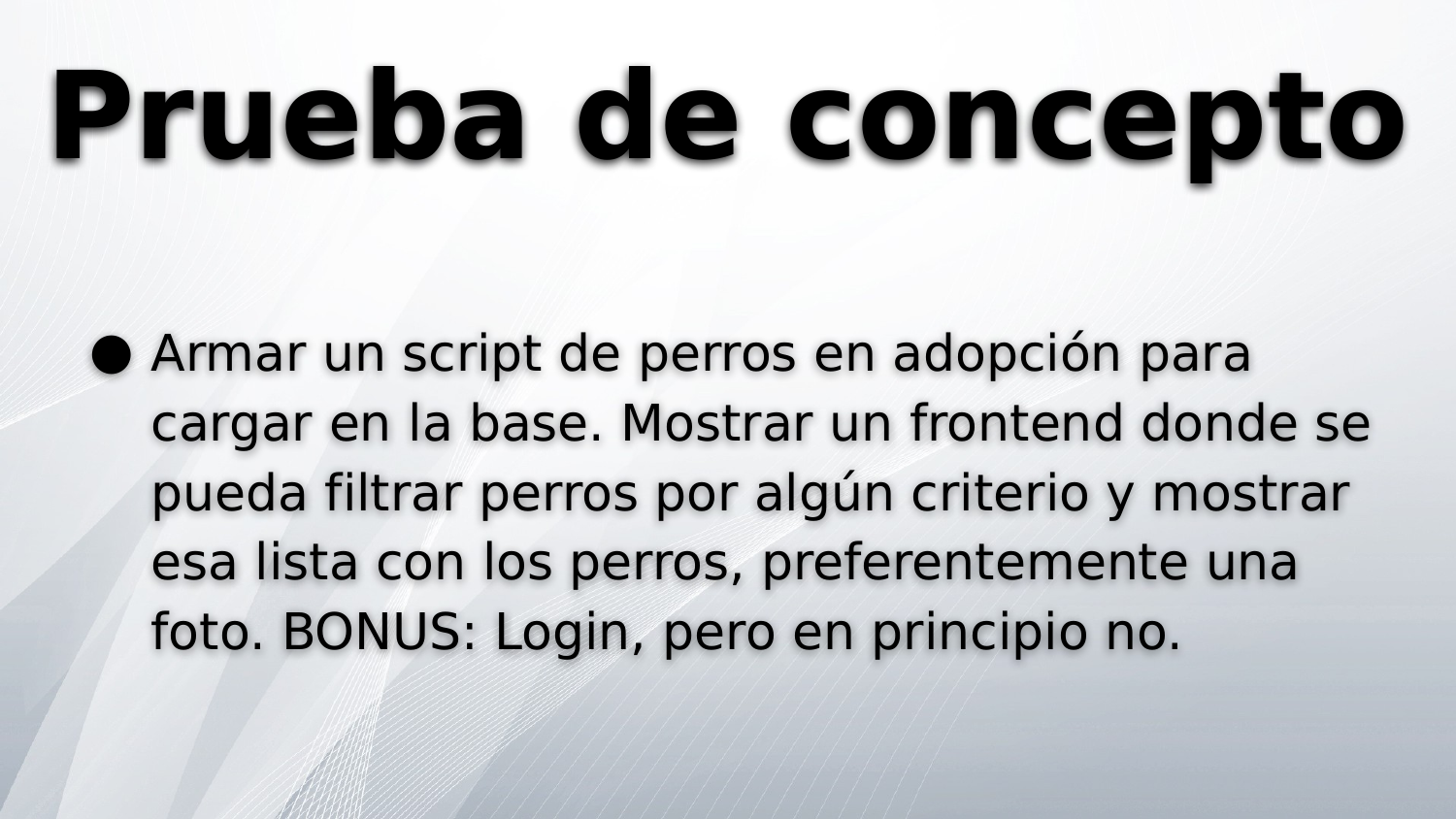

Prueba de concepto
Armar un script de perros en adopción para cargar en la base. Mostrar un frontend donde se pueda filtrar perros por algún criterio y mostrar esa lista con los perros, preferentemente una foto. BONUS: Login, pero en principio no.